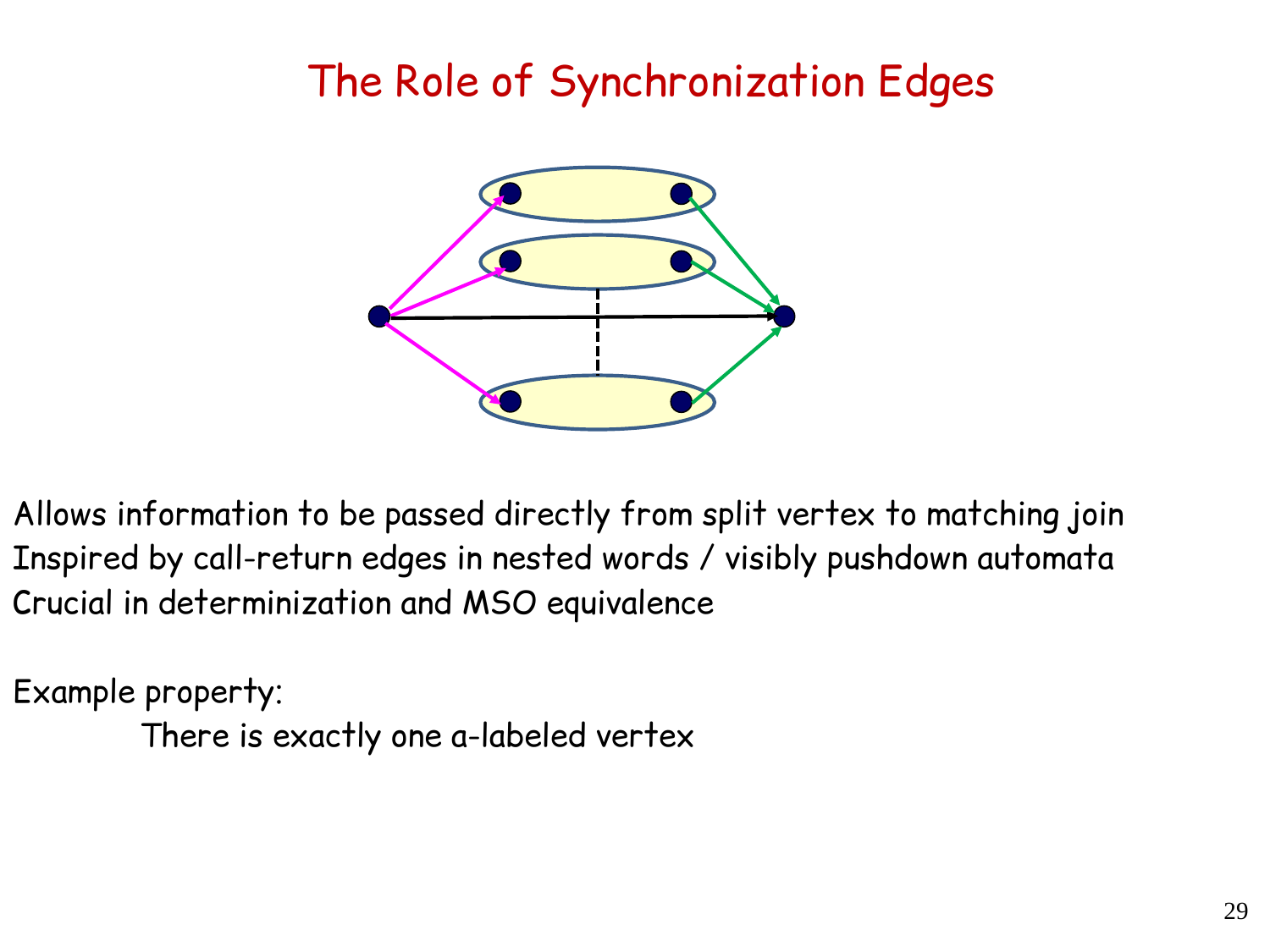

# The Role of Synchronization Edges

Allows information to be passed directly from split vertex to matching join
Inspired by call-return edges in nested words / visibly pushdown automata
Crucial in determinization and MSO equivalence

Example property:
	There is exactly one a-labeled vertex

29